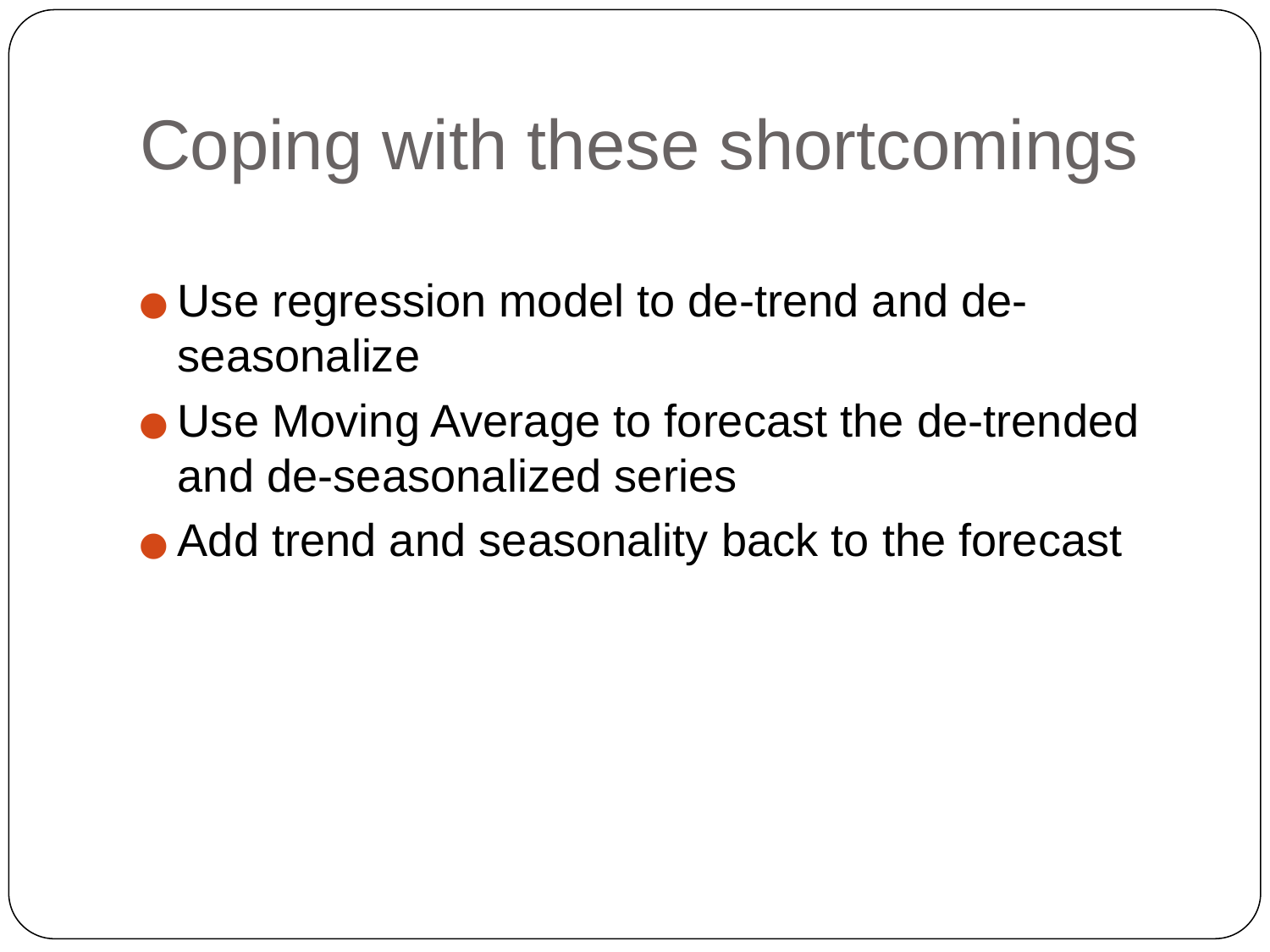

# Coping with these shortcomings
Use regression model to de-trend and de-seasonalize
Use Moving Average to forecast the de-trended and de-seasonalized series
Add trend and seasonality back to the forecast